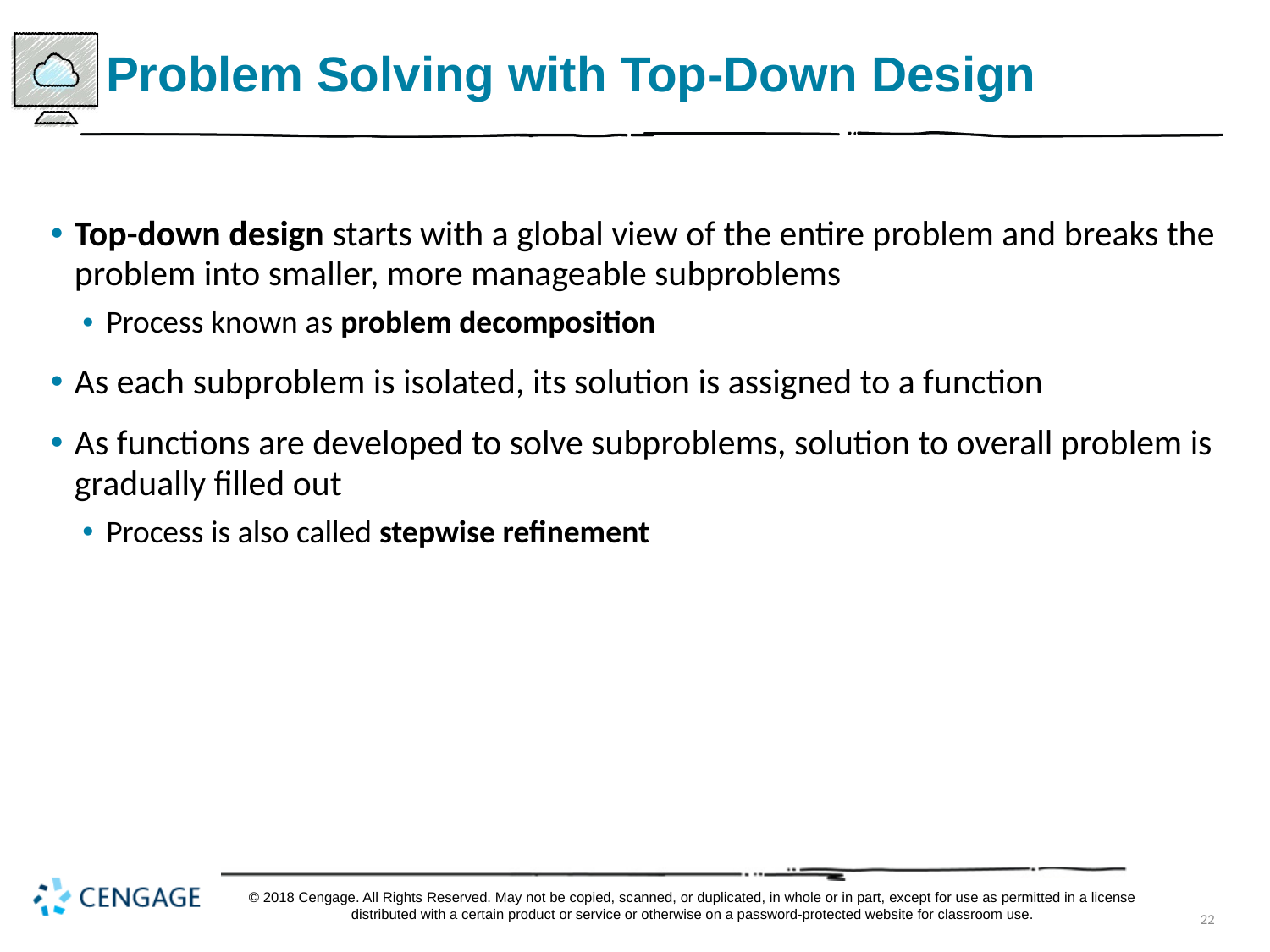

# Problem Solving with Top-Down Design
Top-down design starts with a global view of the entire problem and breaks the problem into smaller, more manageable subproblems
Process known as problem decomposition
As each subproblem is isolated, its solution is assigned to a function
As functions are developed to solve subproblems, solution to overall problem is gradually filled out
Process is also called stepwise refinement
© 2018 Cengage. All Rights Reserved. May not be copied, scanned, or duplicated, in whole or in part, except for use as permitted in a license distributed with a certain product or service or otherwise on a password-protected website for classroom use.